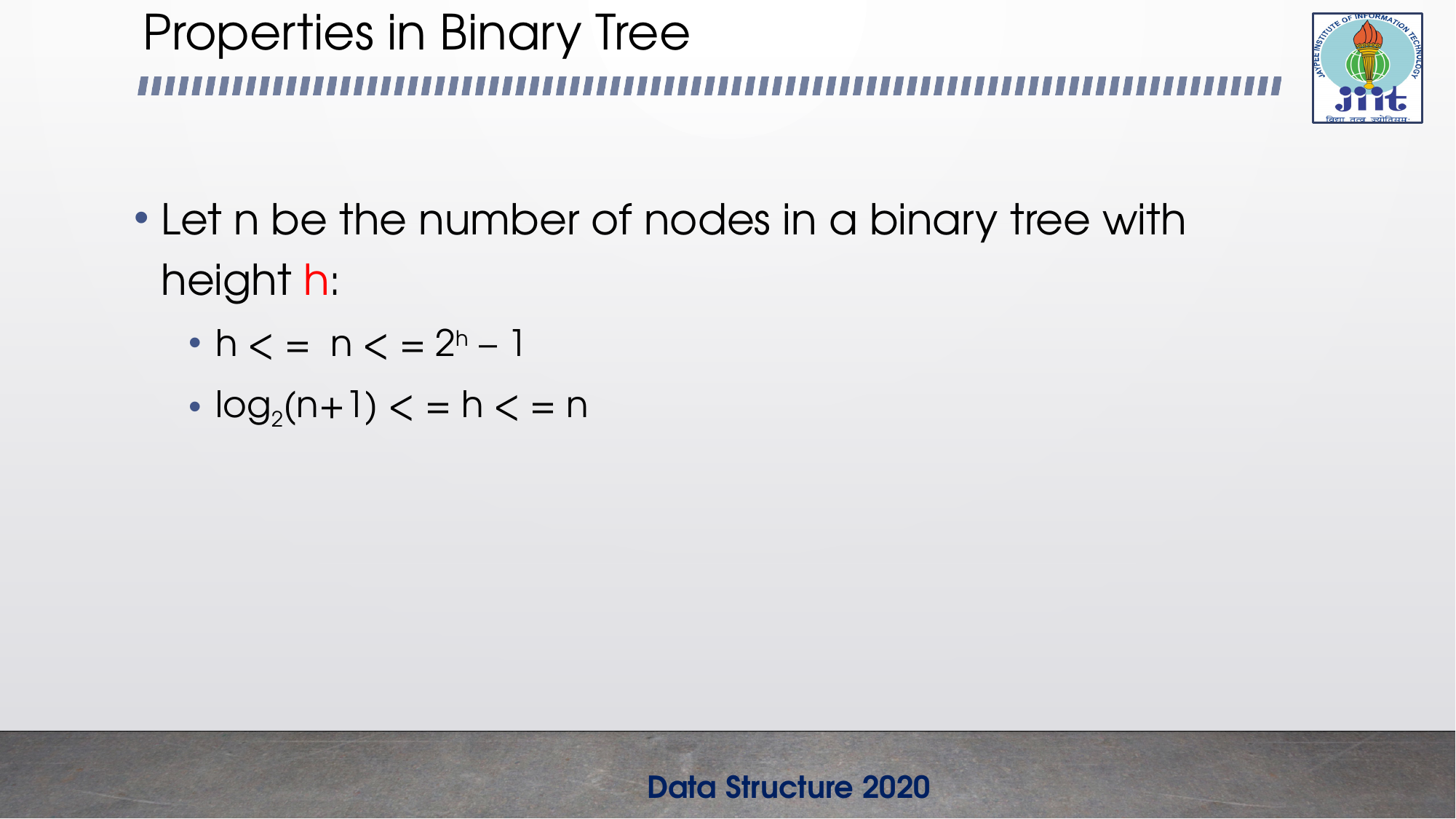

Properties in Binary Tree
#
Let n be the number of nodes in a binary tree with height h:
h < =  n < = 2h – 1
log2(n+1) < = h < = n